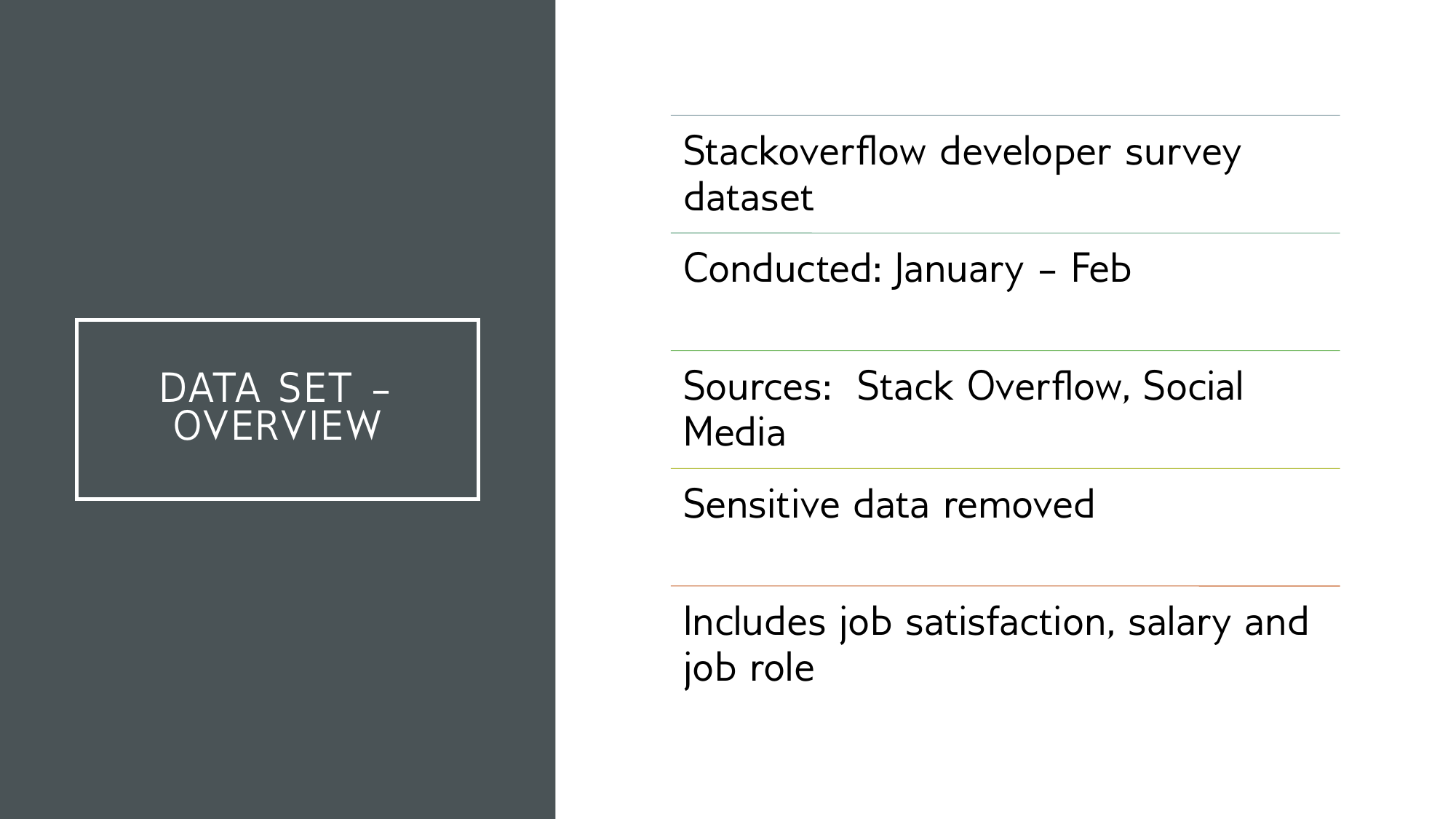

Stackoverflow developer survey dataset
Conducted: January – Feb
Sources:  Stack Overflow, Social Media
Sensitive data removed
Includes job satisfaction, salary and job role
# Data set – Overview